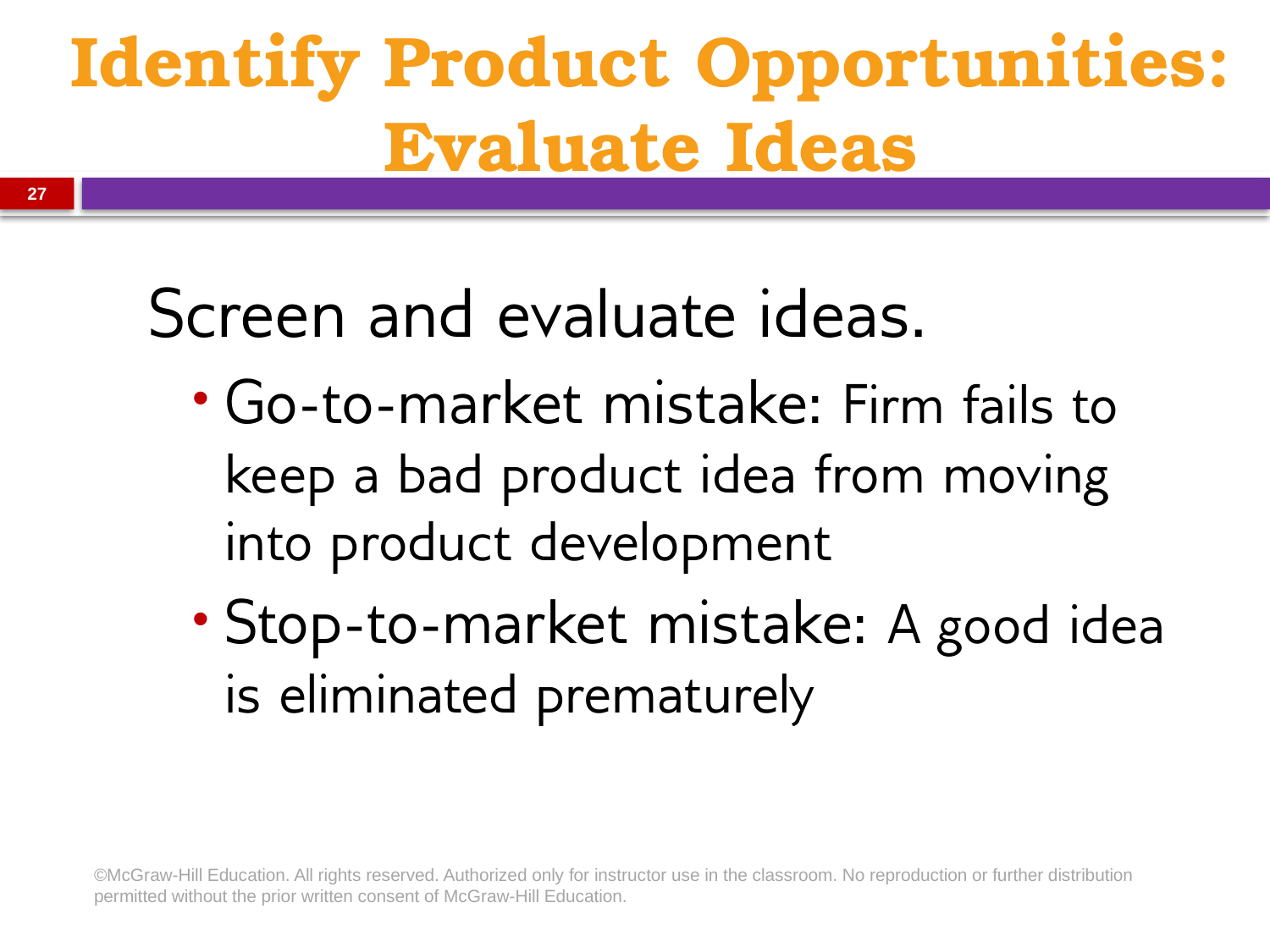

# Identify Product Opportunities: Evaluate Ideas
27
Screen and evaluate ideas.
Go-to-market mistake: Firm fails to keep a bad product idea from moving into product development
Stop-to-market mistake: A good idea is eliminated prematurely